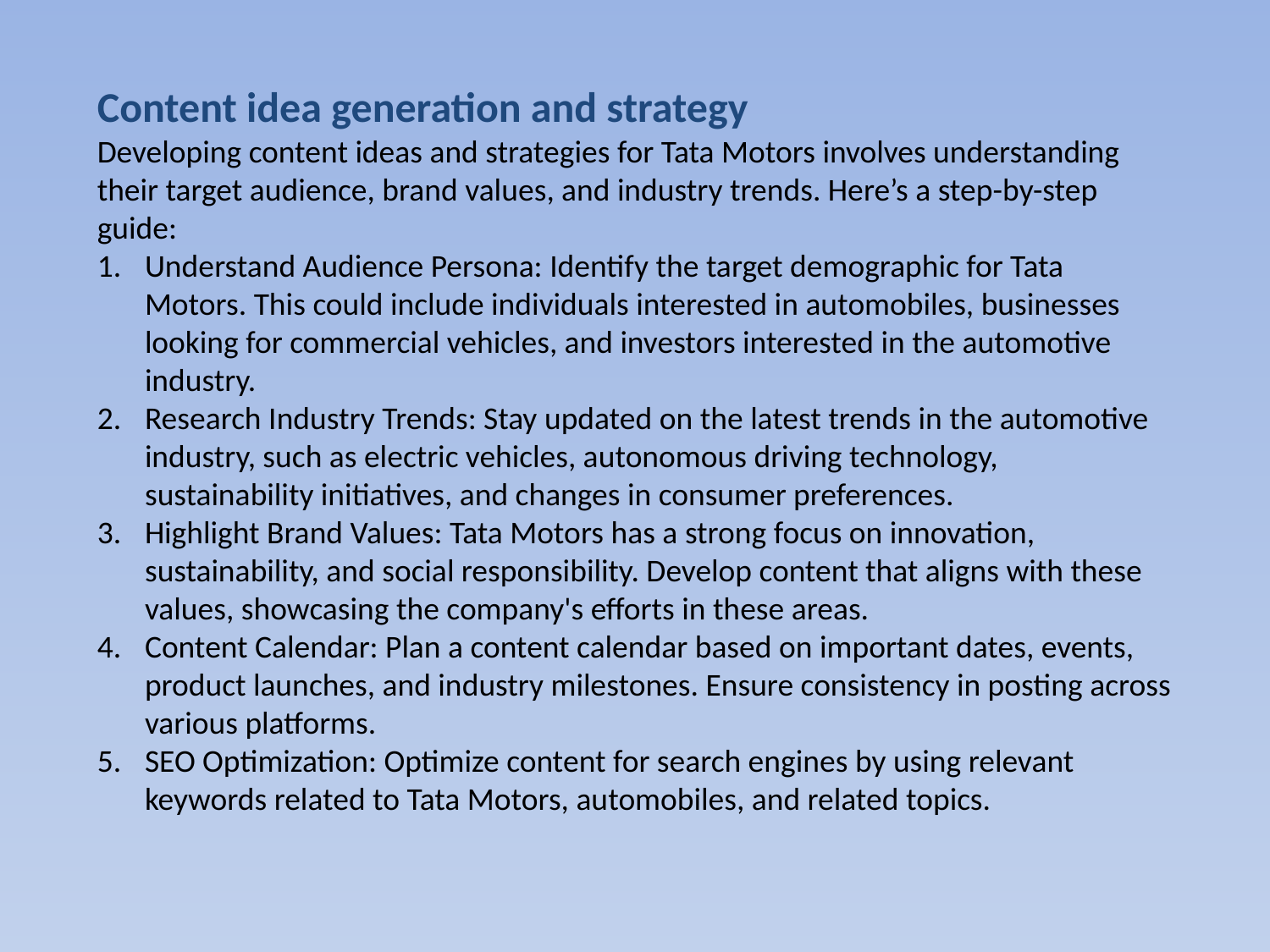

Content idea generation and strategy
Developing content ideas and strategies for Tata Motors involves understanding their target audience, brand values, and industry trends. Here’s a step-by-step guide:
Understand Audience Persona: Identify the target demographic for Tata Motors. This could include individuals interested in automobiles, businesses looking for commercial vehicles, and investors interested in the automotive industry.
Research Industry Trends: Stay updated on the latest trends in the automotive industry, such as electric vehicles, autonomous driving technology, sustainability initiatives, and changes in consumer preferences.
Highlight Brand Values: Tata Motors has a strong focus on innovation, sustainability, and social responsibility. Develop content that aligns with these values, showcasing the company's efforts in these areas.
Content Calendar: Plan a content calendar based on important dates, events, product launches, and industry milestones. Ensure consistency in posting across various platforms.
SEO Optimization: Optimize content for search engines by using relevant keywords related to Tata Motors, automobiles, and related topics.